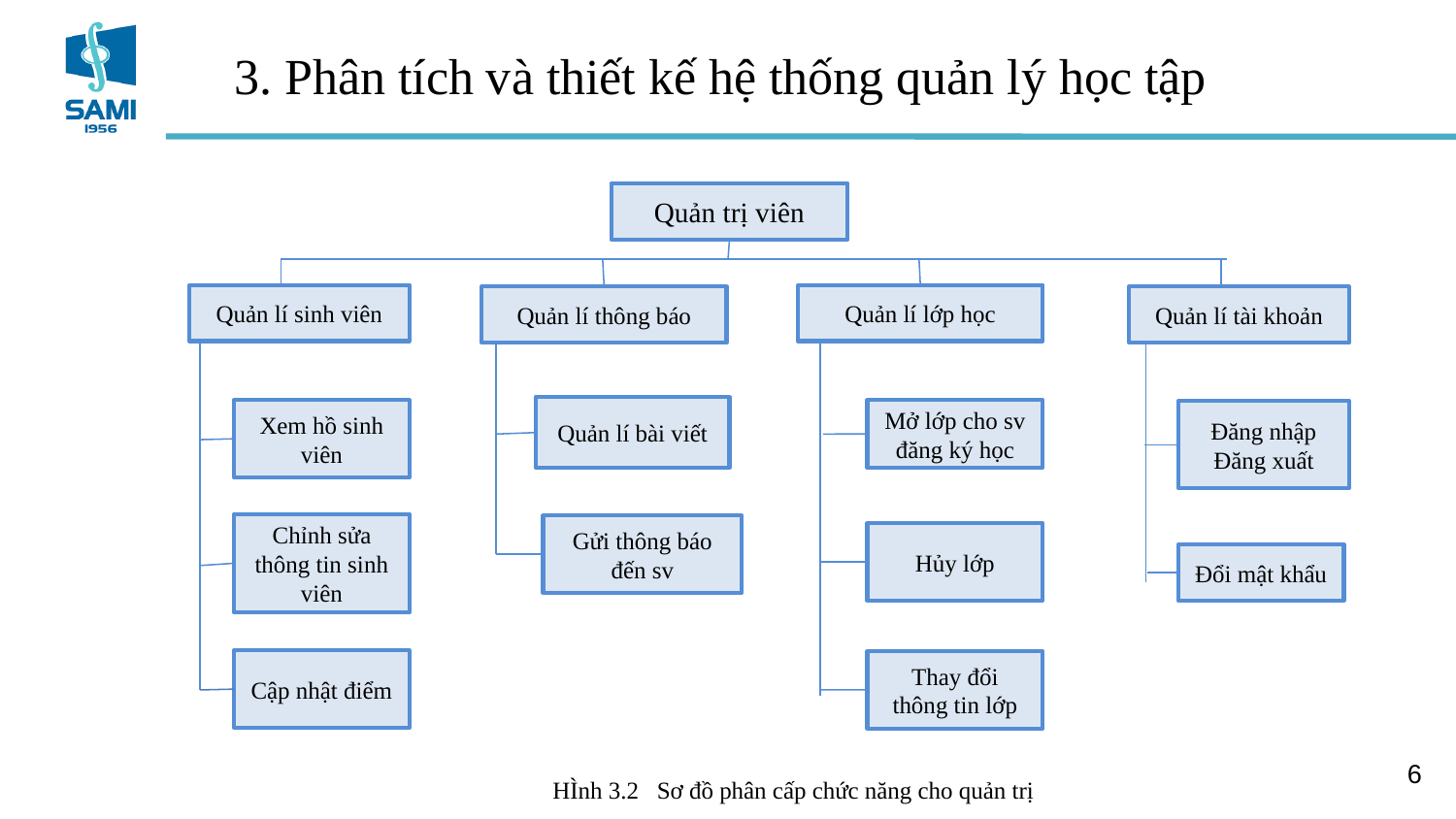

# 3. Phân tích và thiết kế hệ thống quản lý học tập
Quản trị viên
Quản lí lớp học
Quản lí sinh viên
Quản lí thông báo
Quản lí tài khoản
Quản lí bài viết
Xem hồ sinh viên
Mở lớp cho sv đăng ký học
Đăng nhập
Đăng xuất
Chỉnh sửa thông tin sinh viên
Gửi thông báo đến sv
Hủy lớp
Đổi mật khẩu
Cập nhật điểm
Thay đổi thông tin lớp
6
	HÌnh 3.2   Sơ đồ phân cấp chức năng cho quản trị